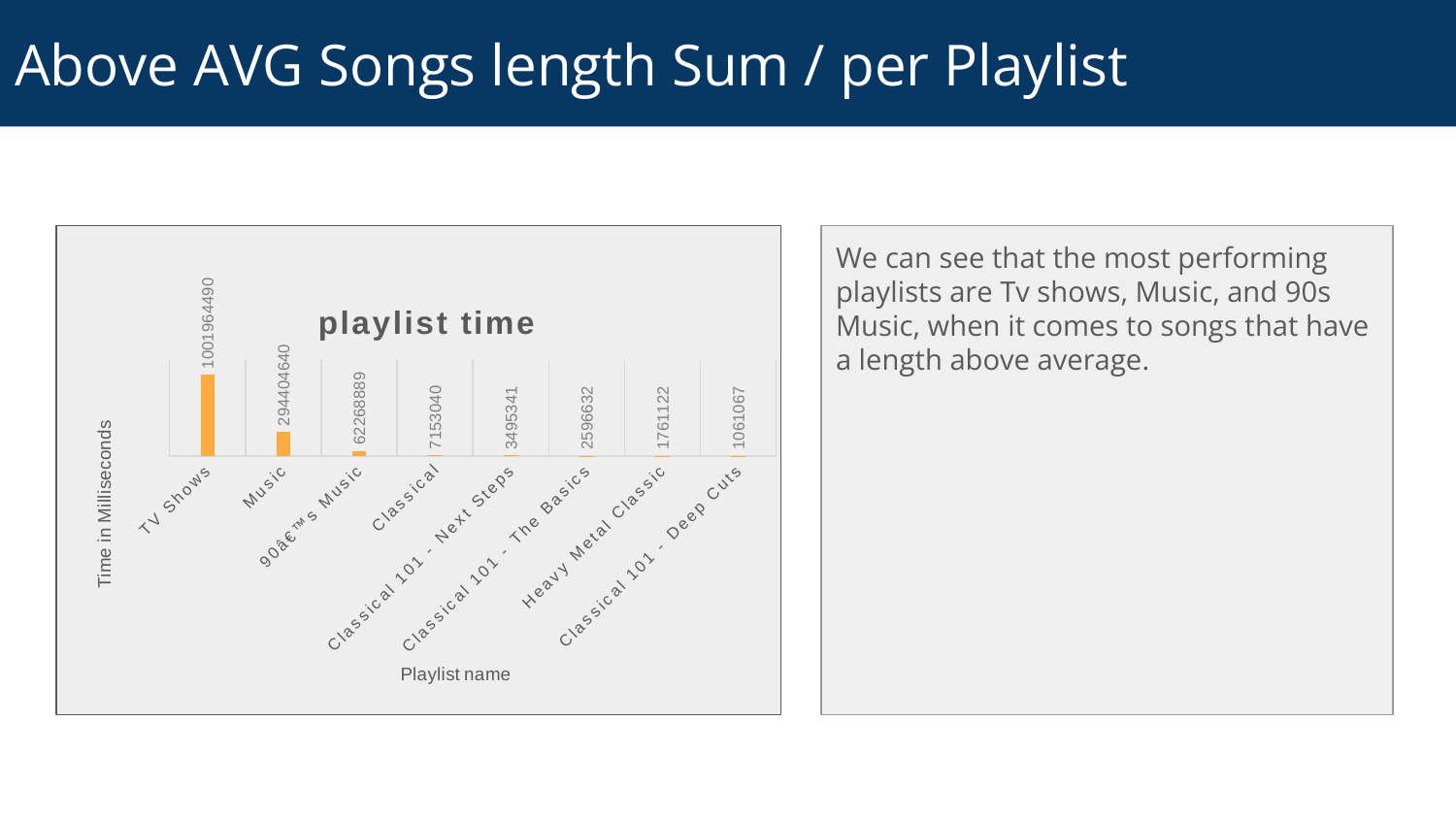

# Above AVG Songs length Sum / per Playlist

We can see that the most performing playlists are Tv shows, Music, and 90s Music, when it comes to songs that have a length above average.

### Chart: playlist time

| Category | TimeInMilliseconds |
|---|---|
| TV Shows | 1001964490.0 |
| Music | 294404640.0 |
| 90â€™s Music | 62268889.0 |
| Classical | 7153040.0 |
| Classical 101 - Next Steps | 3495341.0 |
| Classical 101 - The Basics | 2596632.0 |
| Heavy Metal Classic | 1761122.0 |
| Classical 101 - Deep Cuts | 1061067.0 |